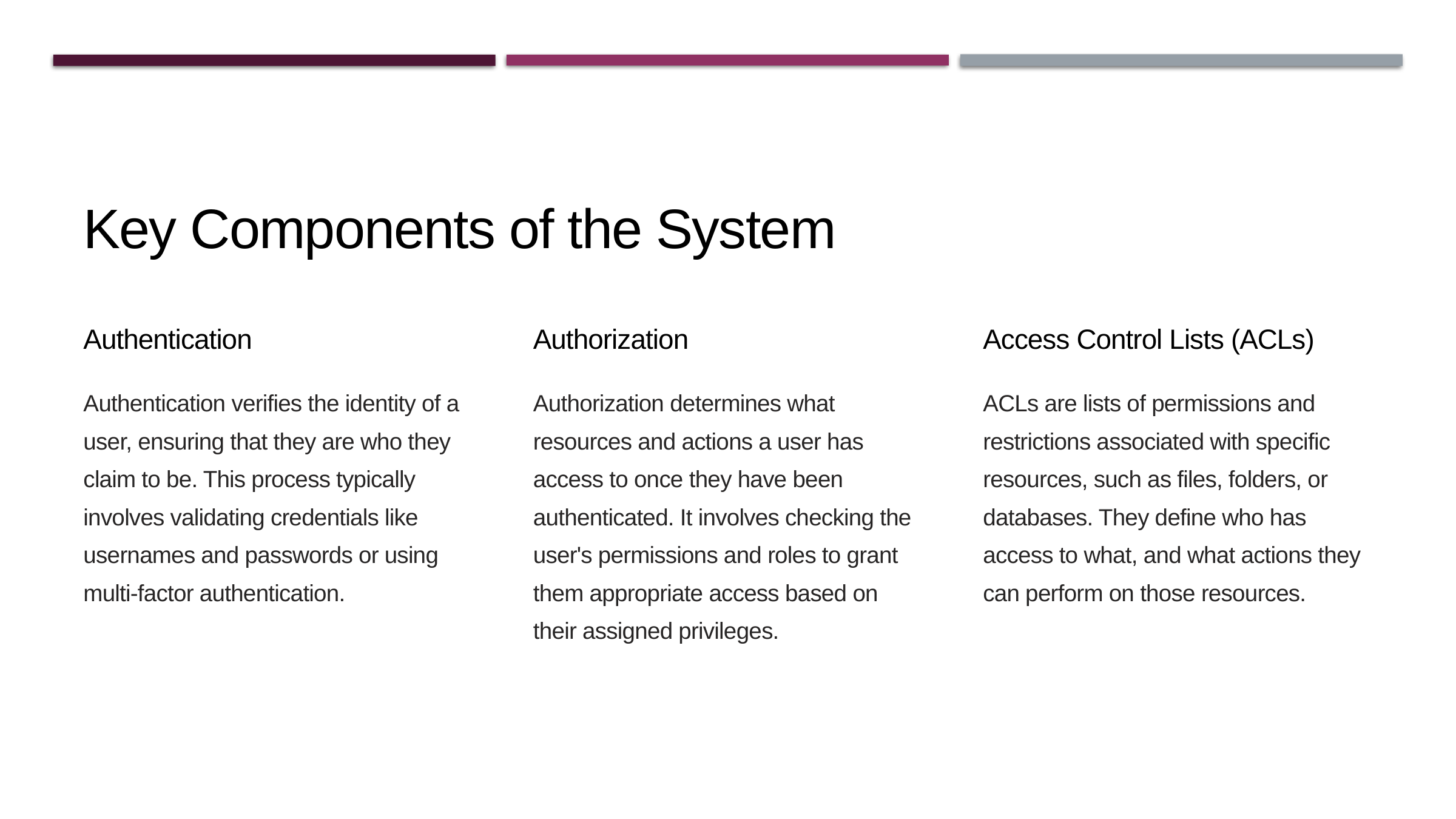

Key Components of the System
Authentication
Authorization
Access Control Lists (ACLs)
Authentication verifies the identity of a user, ensuring that they are who they claim to be. This process typically involves validating credentials like usernames and passwords or using multi-factor authentication.
Authorization determines what resources and actions a user has access to once they have been authenticated. It involves checking the user's permissions and roles to grant them appropriate access based on their assigned privileges.
ACLs are lists of permissions and restrictions associated with specific resources, such as files, folders, or databases. They define who has access to what, and what actions they can perform on those resources.